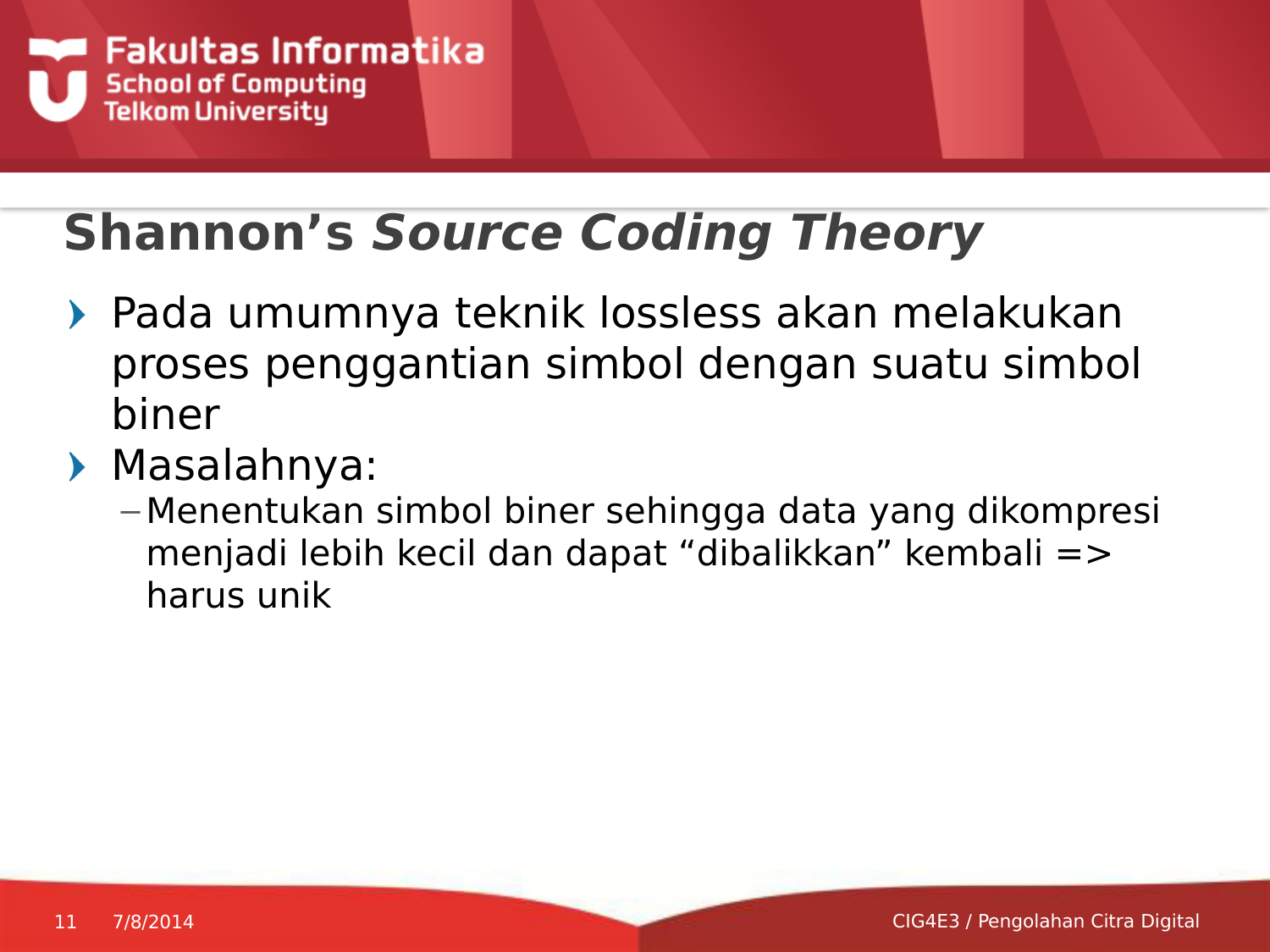

# Shannon’s Source Coding Theory
Pada umumnya teknik lossless akan melakukan proses penggantian simbol dengan suatu simbol biner
Masalahnya:
Menentukan simbol biner sehingga data yang dikompresi menjadi lebih kecil dan dapat “dibalikkan” kembali => harus unik

11
7/8/2014